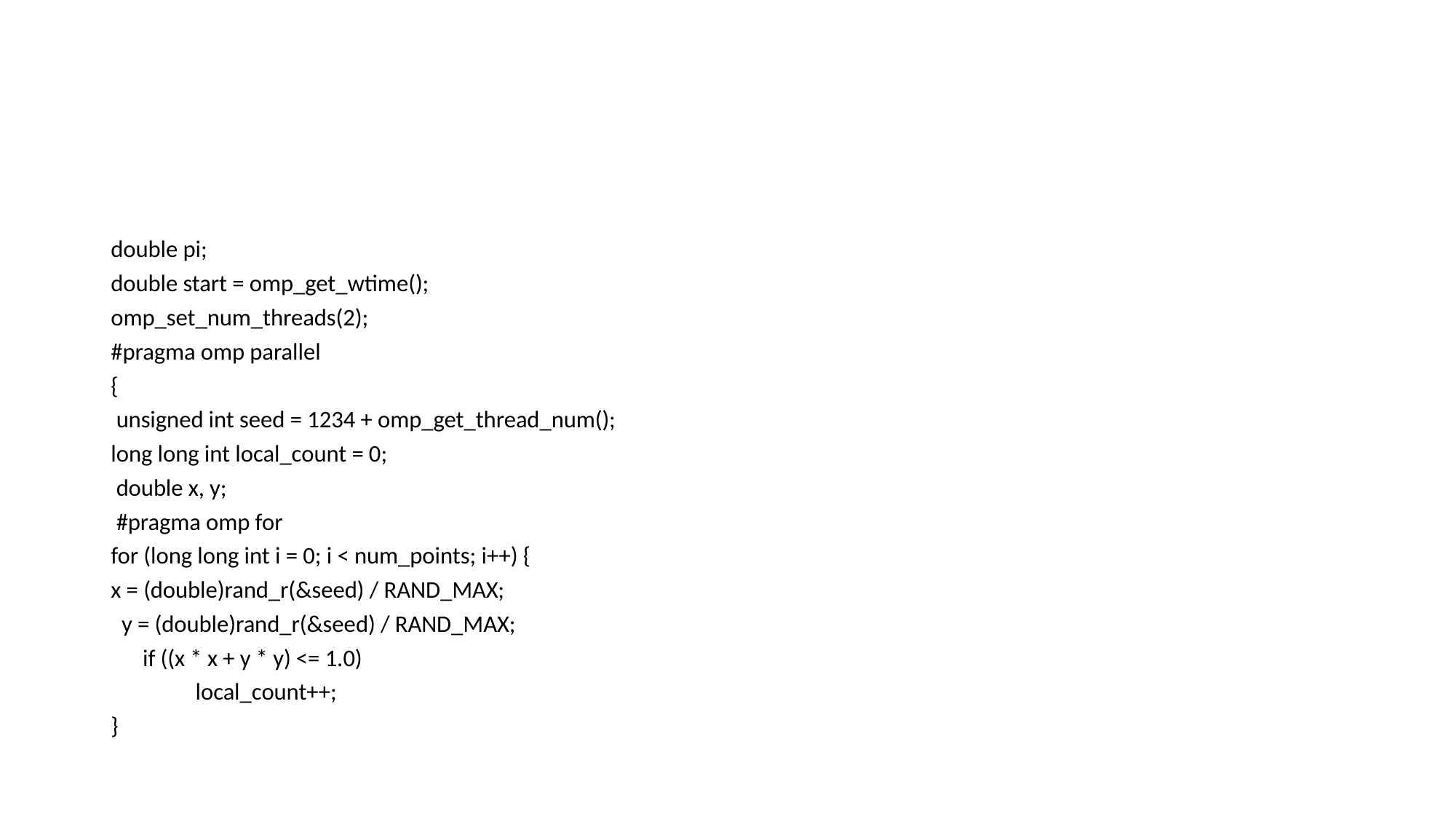

#
double pi;
double start = omp_get_wtime();
omp_set_num_threads(2);
#pragma omp parallel
{
 unsigned int seed = 1234 + omp_get_thread_num();
long long int local_count = 0;
 double x, y;
 #pragma omp for
for (long long int i = 0; i < num_points; i++) {
x = (double)rand_r(&seed) / RAND_MAX;
  y = (double)rand_r(&seed) / RAND_MAX;
      if ((x * x + y * y) <= 1.0)
                local_count++;
}